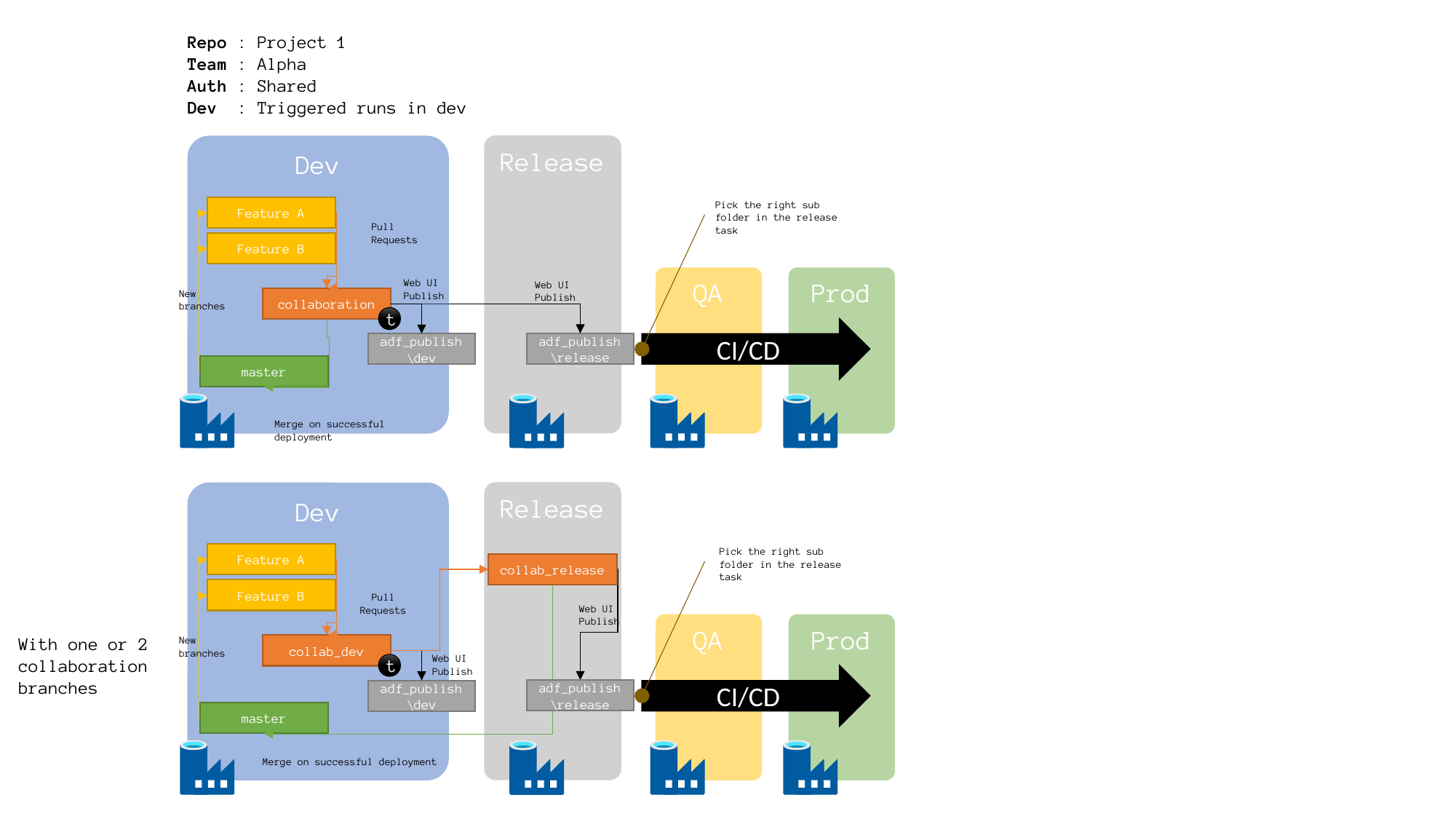

Repo : Project 1
Team : Alpha
Auth : Shared
Dev  : Triggered runs in dev
Release
Dev
Pick the right sub folder in the release task
Feature A
Pull
Requests
Feature B
QA
Prod
Web UI
Publish
Web UI
Publish
New
branches
collaboration
t
CI/CD
adf_publish\release
adf_publish\dev
master

Merge on successful
deployment
Release
Dev
Pick the right sub folder in the release task
Feature A
collab_release
Feature B
Pull
Requests
Web UI
Publish
QA
Prod
With one or 2 collaboration branches
New
branches
collab_dev
Web UI
Publish
t
CI/CD
adf_publish\release
adf_publish\dev
master

Merge on successful deployment